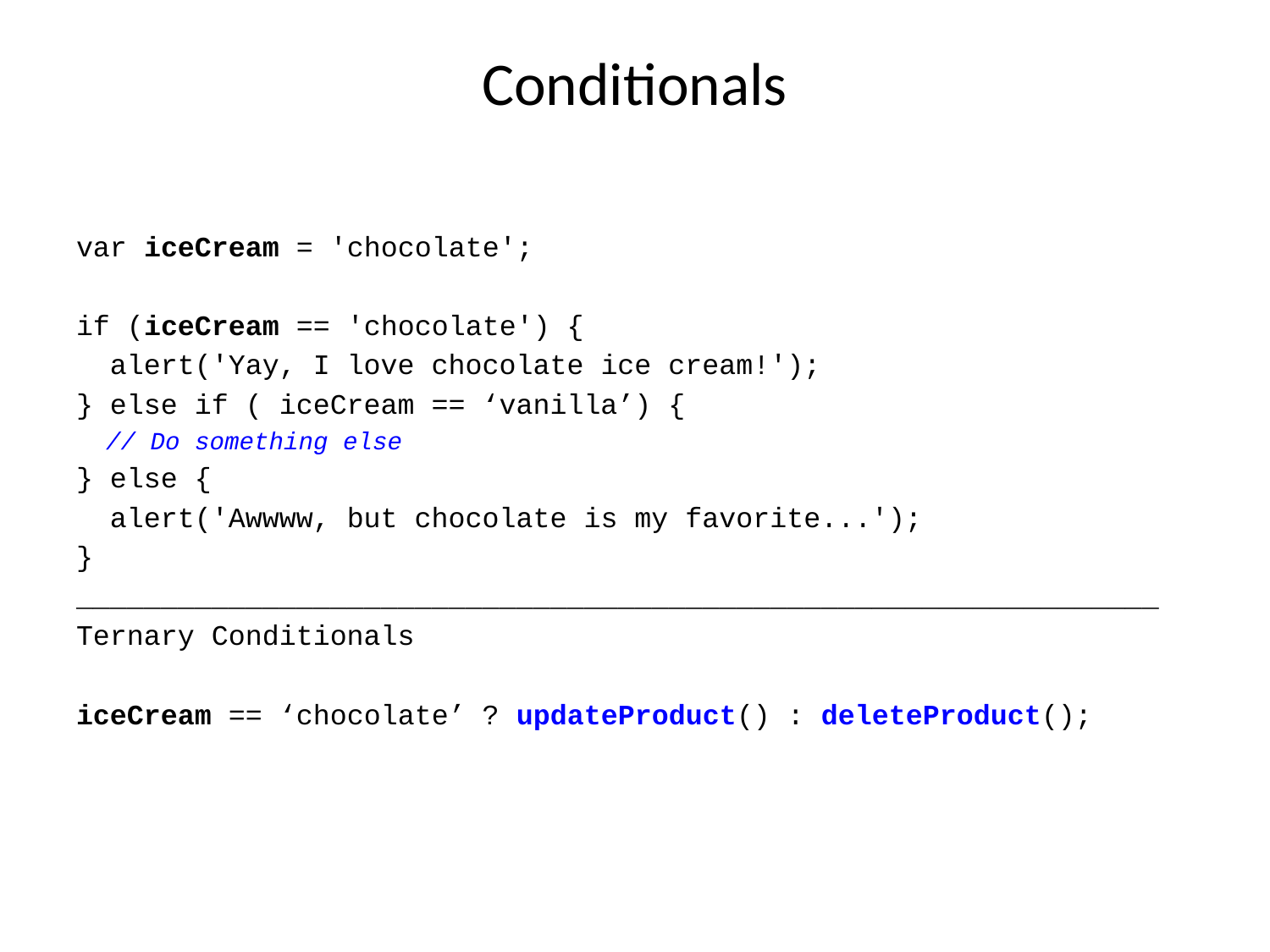

# Conditionals
var iceCream = 'chocolate';

if (iceCream == 'chocolate') {
  alert('Yay, I love chocolate ice cream!');
} else if ( iceCream == ‘vanilla’) {
  // Do something else
} else {
  alert('Awwww, but chocolate is my favorite...');
}
________________________________________________________________
Ternary Conditionals

iceCream == ‘chocolate’ ? updateProduct() : deleteProduct();